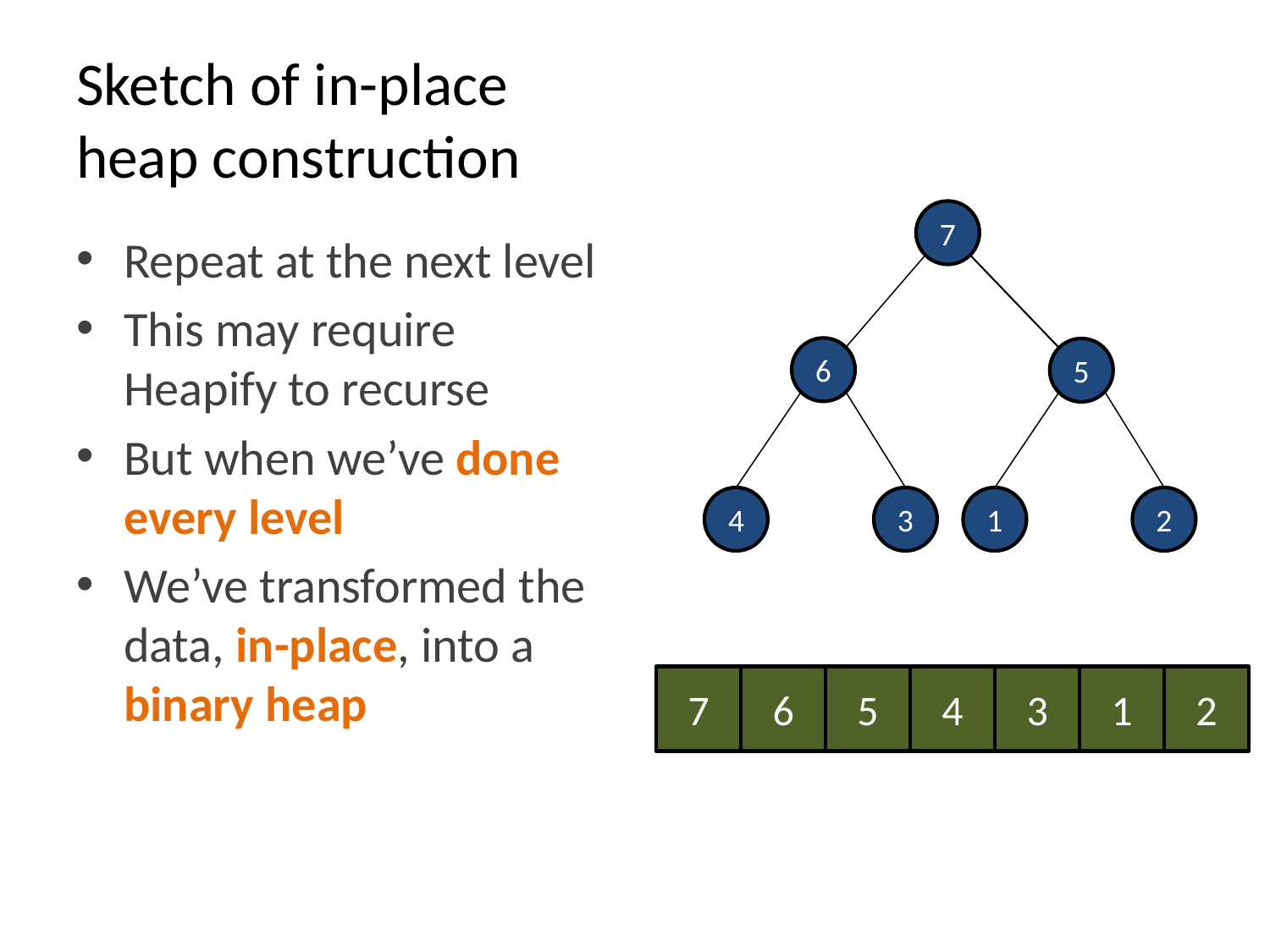

# Sketch of in-place heap construction
7
Repeat at the next level
This may require Heapify to recurse
But when we’ve done every level
We’ve transformed the data, in-place, into a binary heap
6
5
4
3
1
2
7
6
5
4
3
1
2